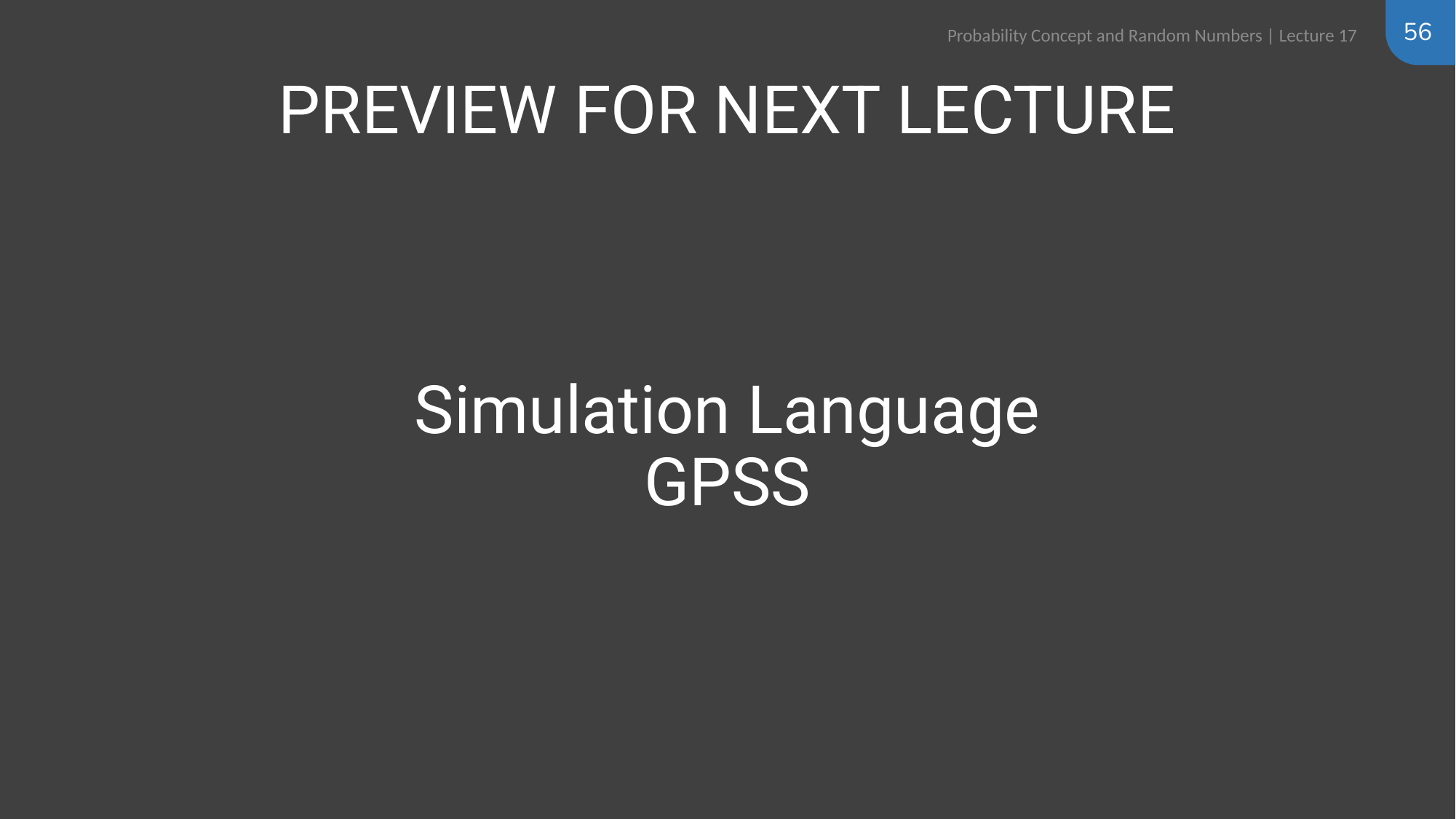

56
Probability Concept and Random Numbers | Lecture 17
# Simulation Language GPSS